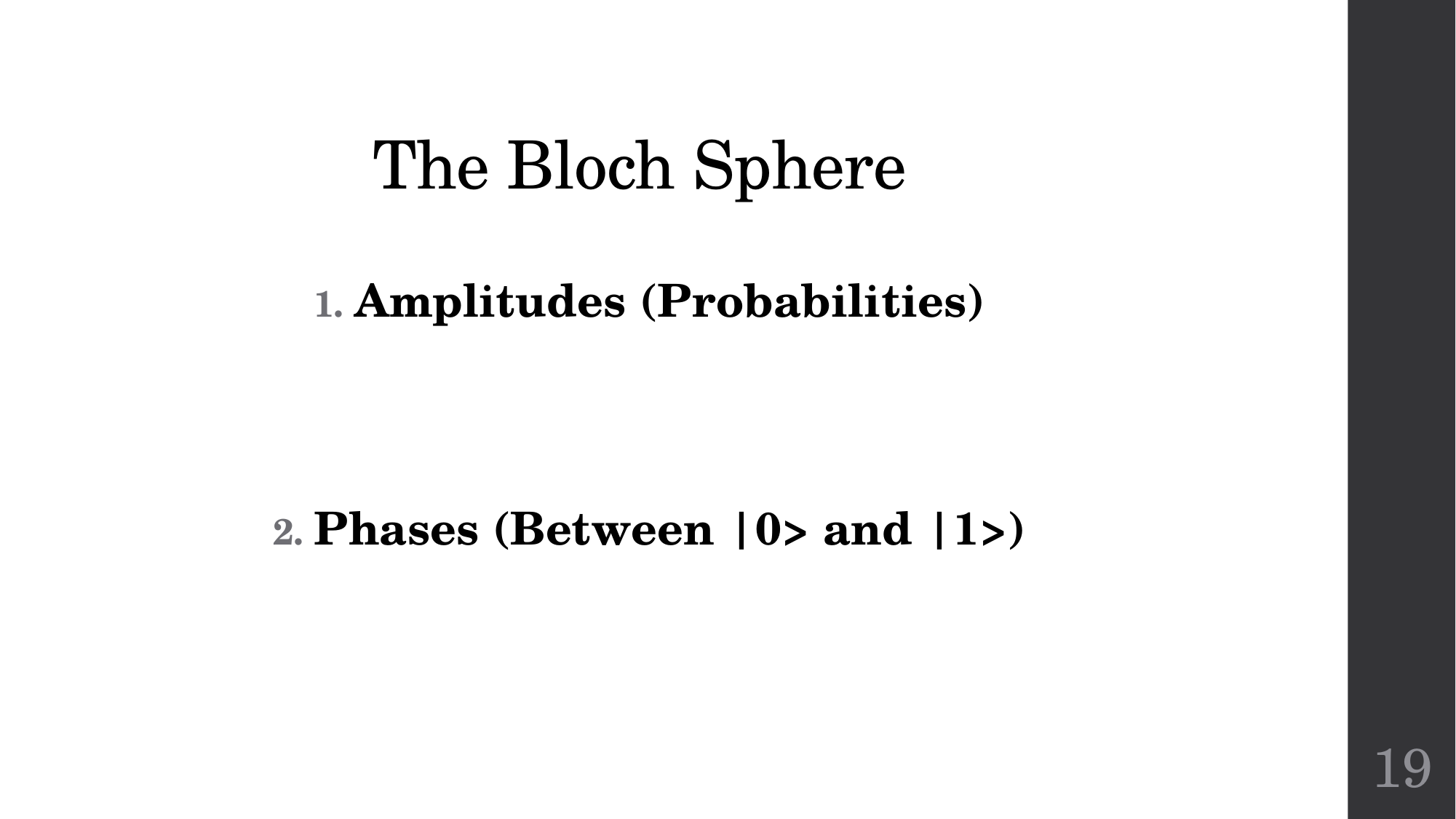

# The Bloch Sphere
Amplitudes (Probabilities)

Phases (Between |0> and |1>)
19